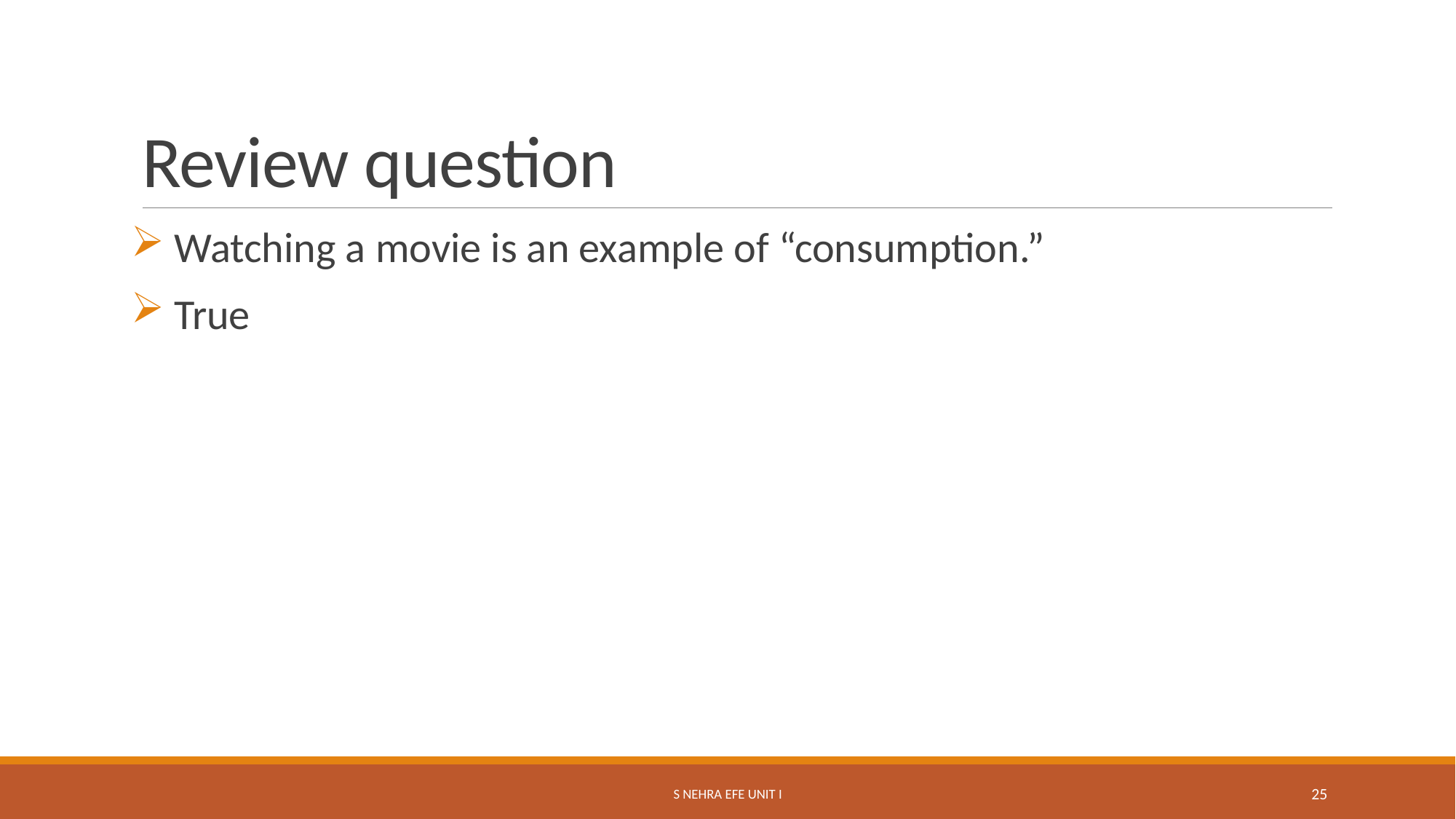

# Review question
 Watching a movie is an example of “consumption.”
 True
S Nehra EFE Unit I
25